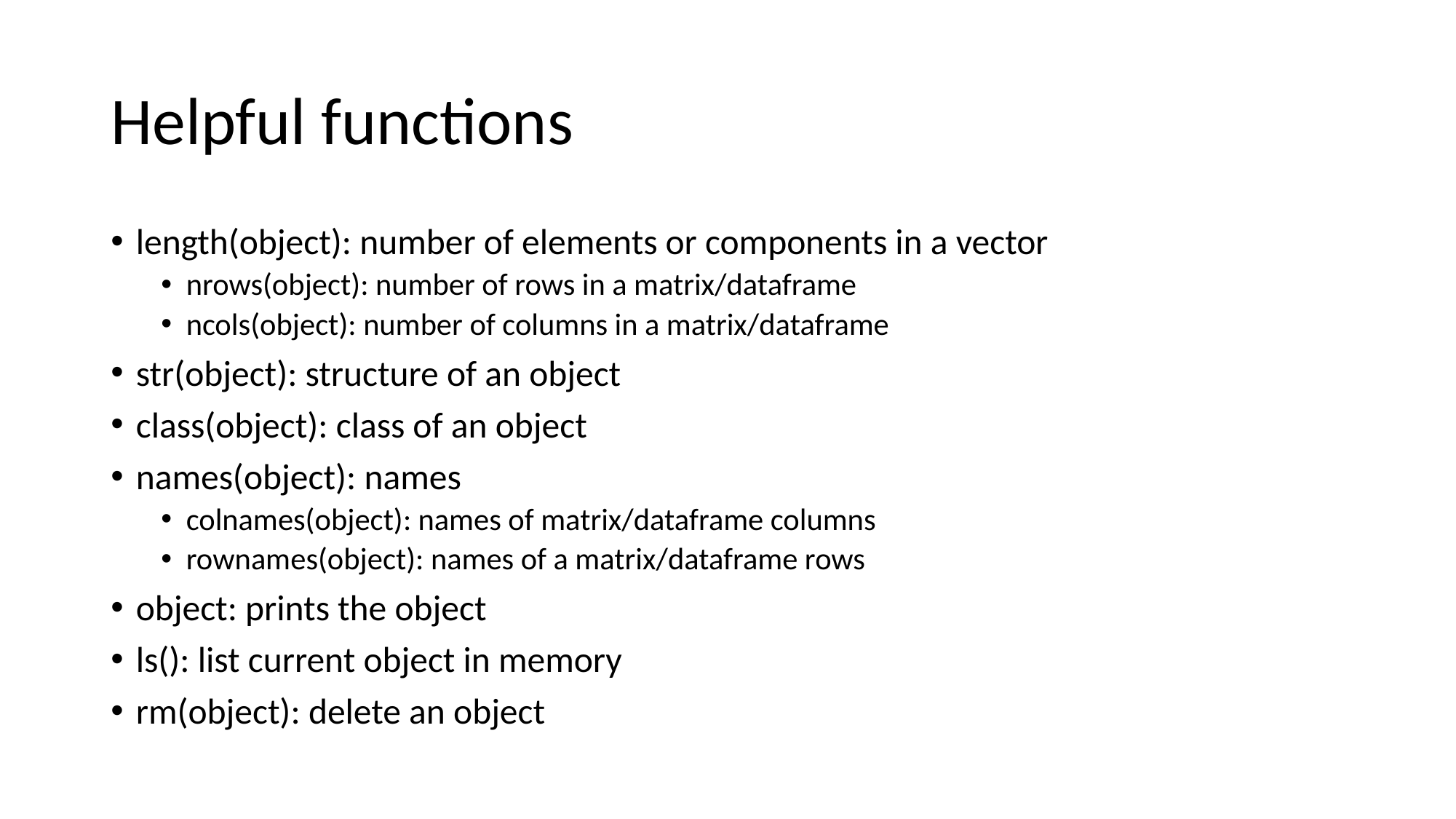

# Helpful functions
length(object): number of elements or components in a vector
nrows(object): number of rows in a matrix/dataframe
ncols(object): number of columns in a matrix/dataframe
str(object): structure of an object
class(object): class of an object
names(object): names
colnames(object): names of matrix/dataframe columns
rownames(object): names of a matrix/dataframe rows
object: prints the object
ls(): list current object in memory
rm(object): delete an object